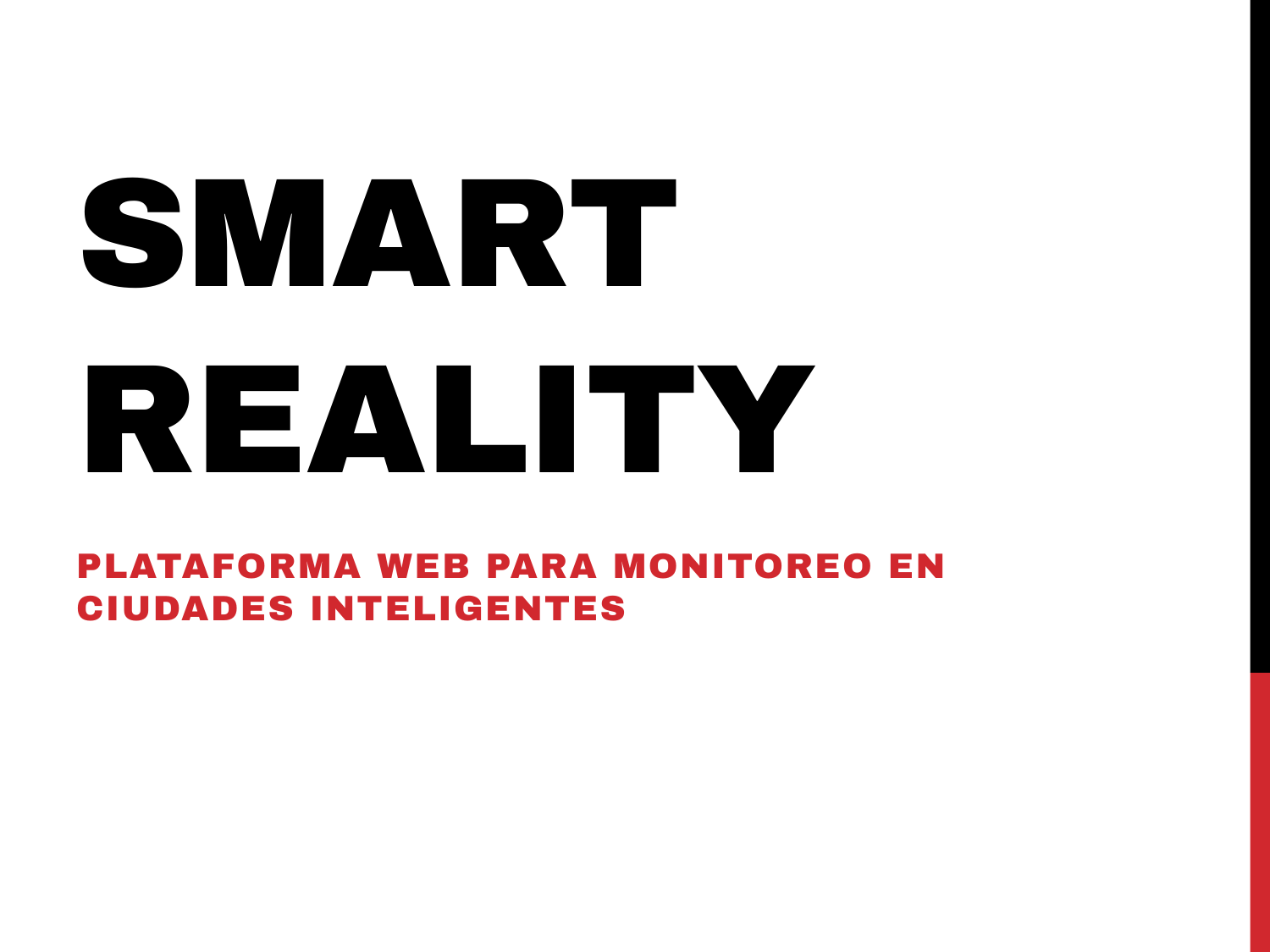

# Smart Reality
Plataforma web para monitoreo en ciudades inteligentes